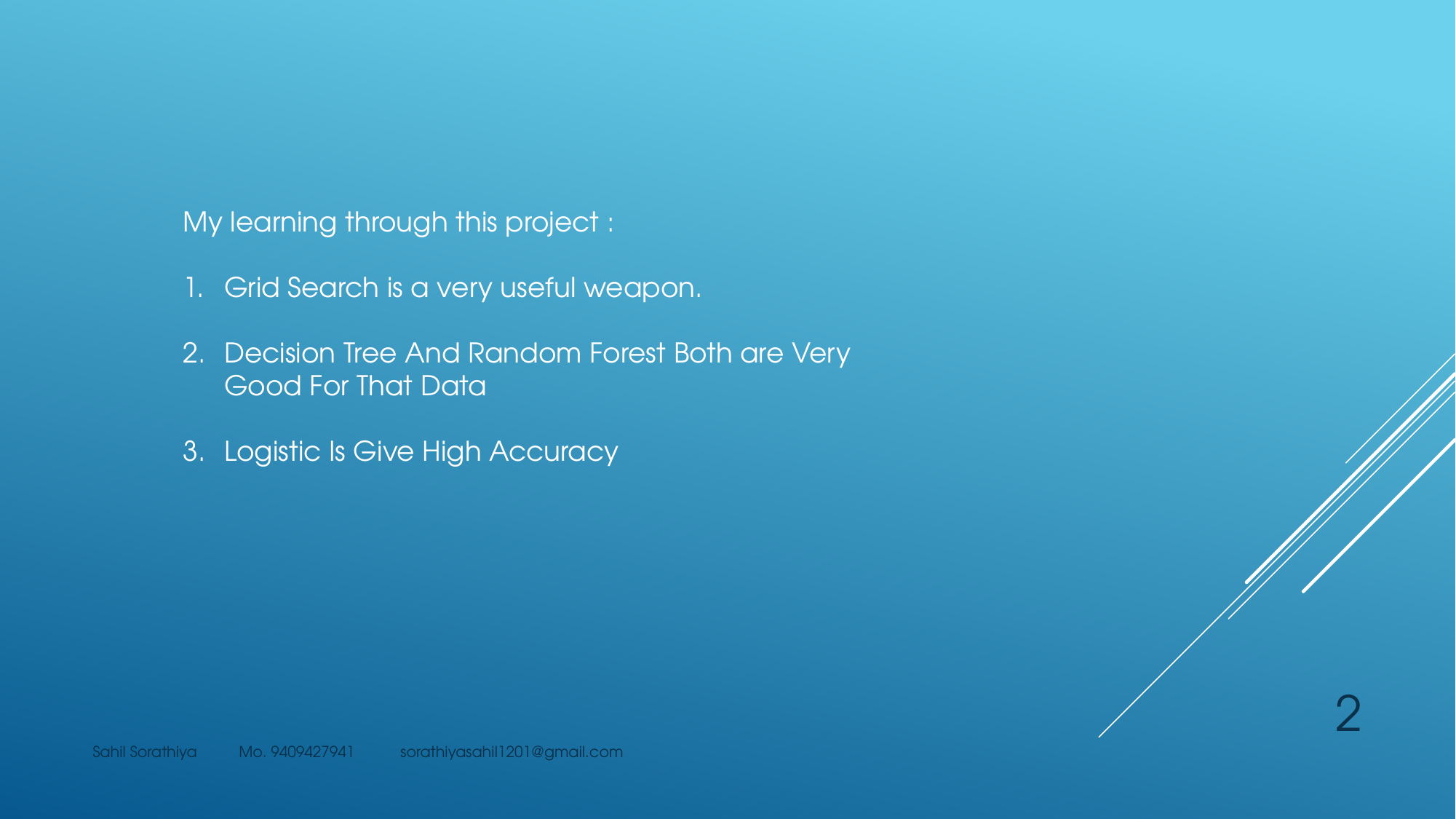

My learning through this project :

Grid Search is a very useful weapon.

Decision Tree And Random Forest Both are Very Good For That Data

Logistic Is Give High Accuracy
2
Sahil Sorathiya          Mo. 9409427941           sorathiyasahil1201@gmail.com